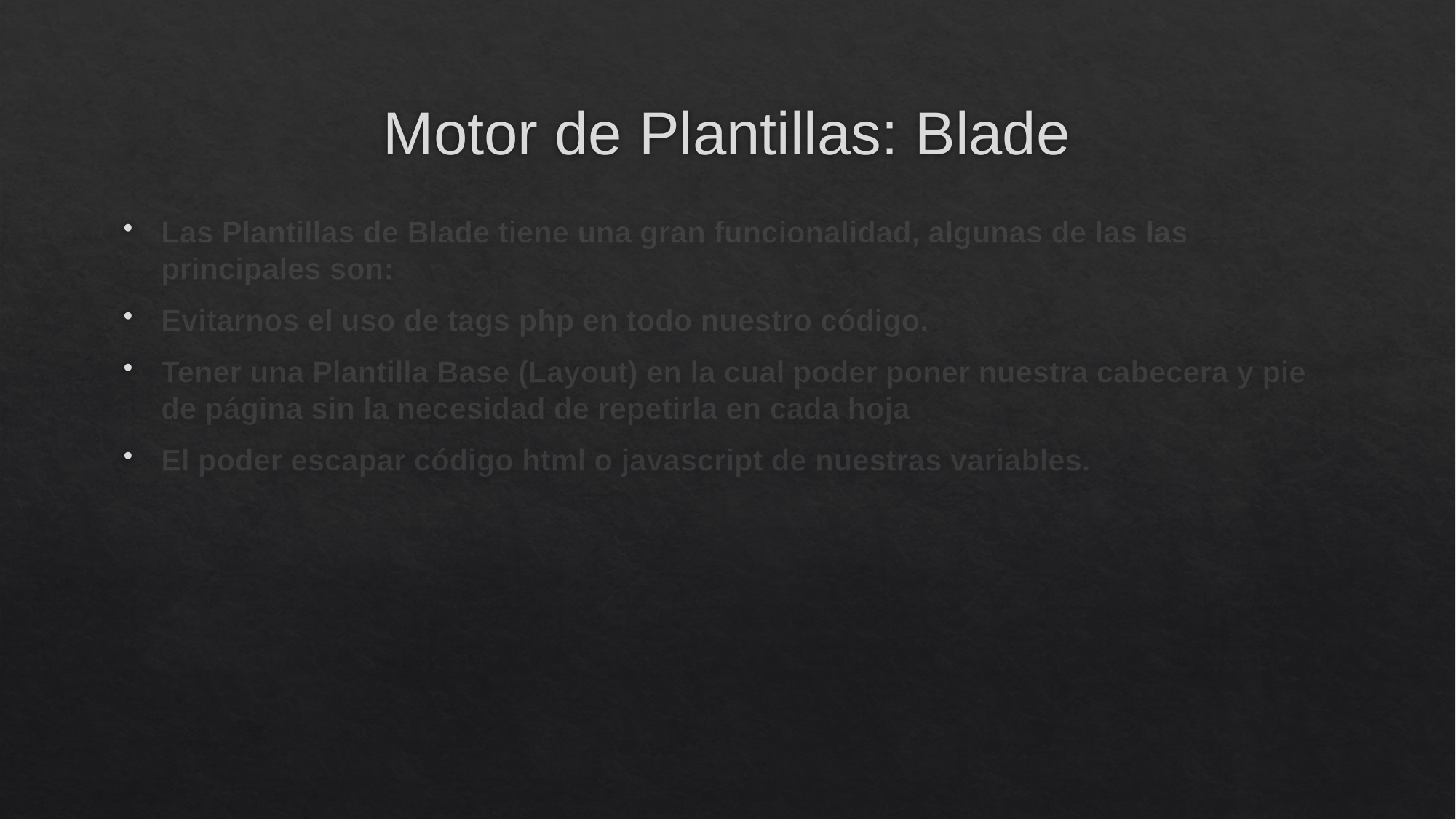

# Motor de Plantillas: Blade
Las Plantillas de Blade tiene una gran funcionalidad, algunas de las las principales son:
Evitarnos el uso de tags php en todo nuestro código.
Tener una Plantilla Base (Layout) en la cual poder poner nuestra cabecera y pie de página sin la necesidad de repetirla en cada hoja
El poder escapar código html o javascript de nuestras variables.